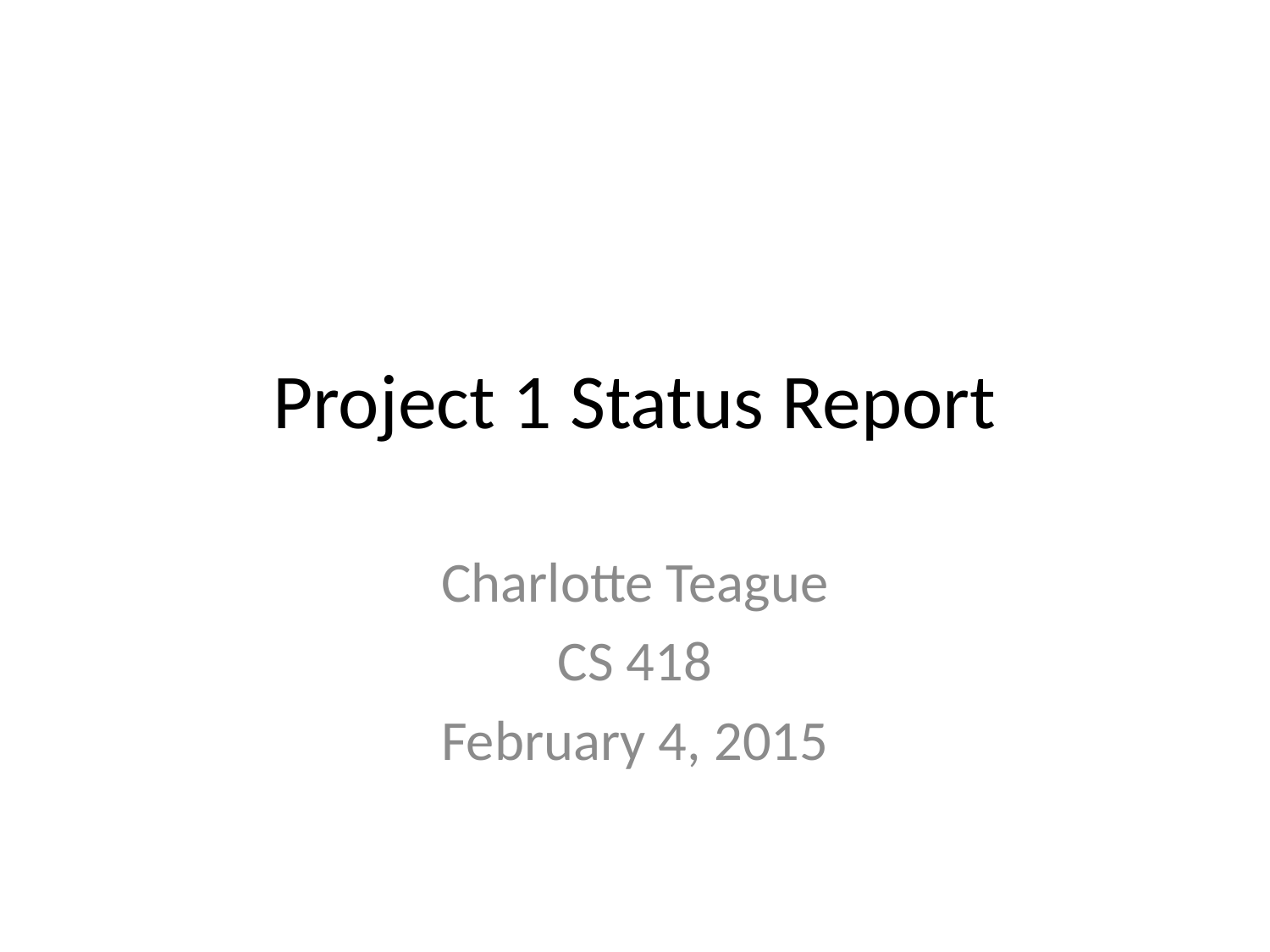

# Project 1 Status Report
Charlotte Teague
CS 418
February 4, 2015